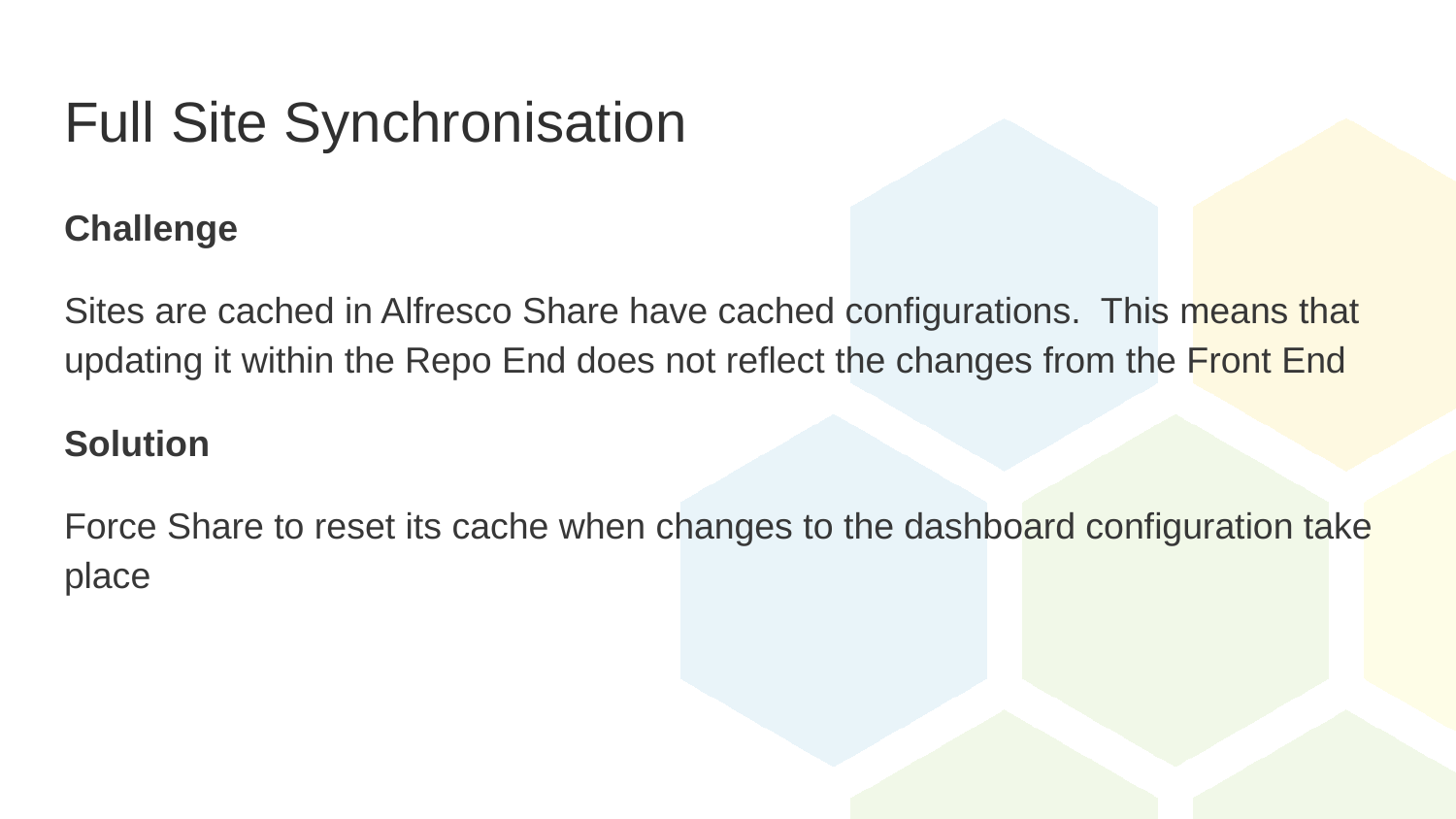

# Full Site Synchronisation
Challenge
Sites are cached in Alfresco Share have cached configurations.  This means that updating it within the Repo End does not reflect the changes from the Front End
Solution
Force Share to reset its cache when changes to the dashboard configuration take place